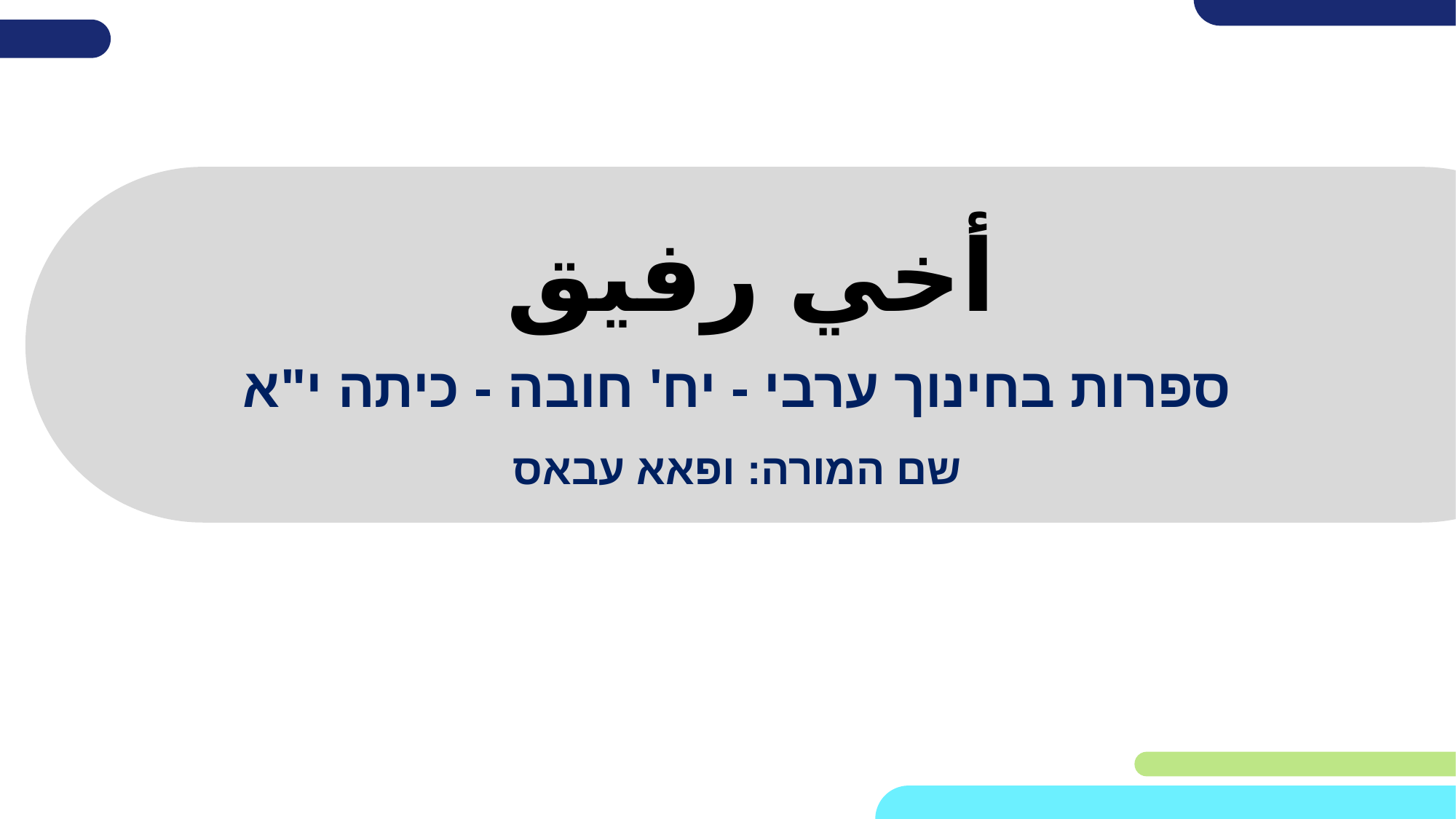

# أخي رفيق

ספרות בחינוך ערבי - יח' חובה - כיתה י"א
שם המורה: ופאא עבאס